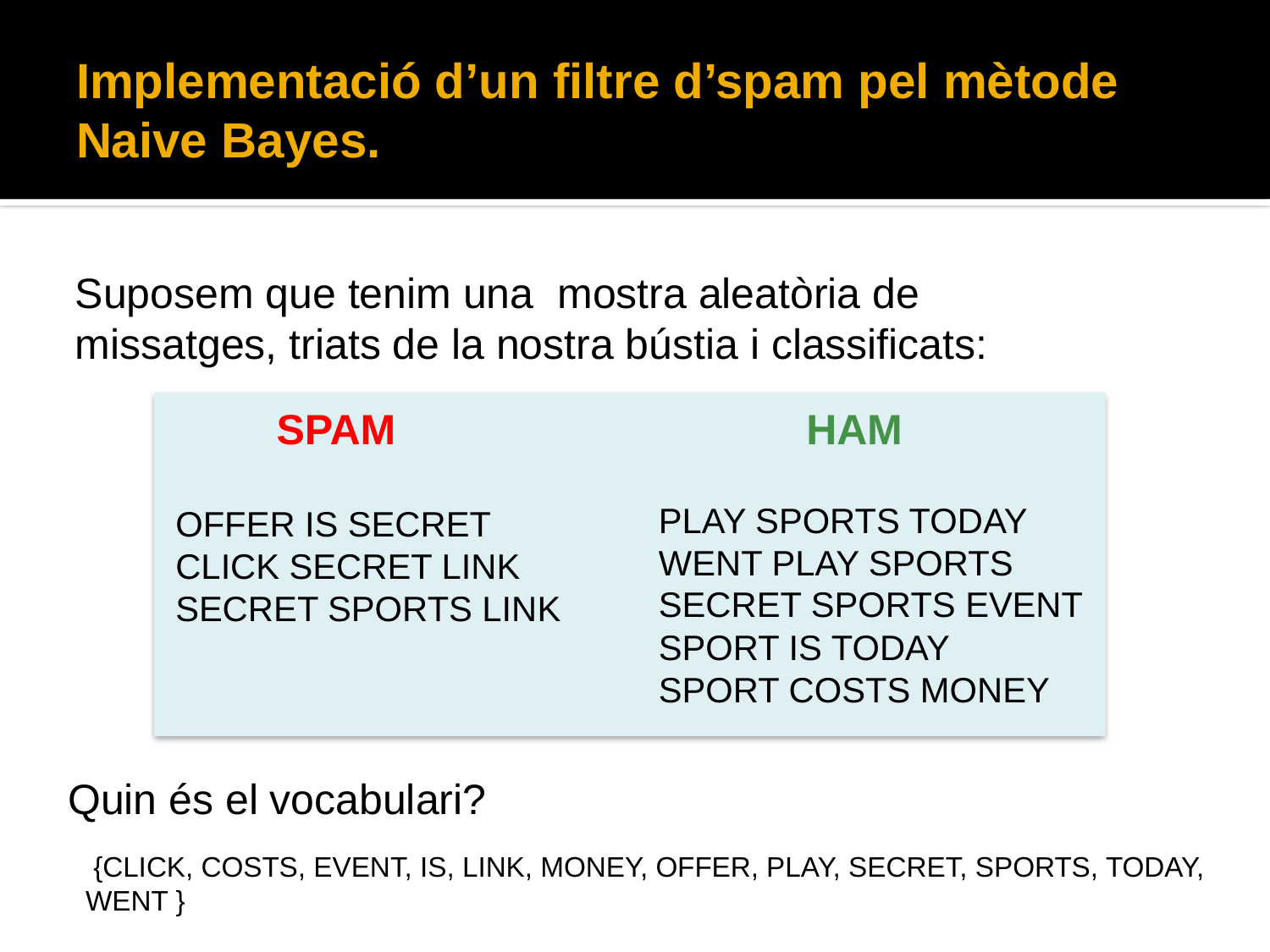

# Implementació d’un filtre d’spam pel mètode Naive Bayes.
Suposem que tenim una  mostra aleatòria de missatges, triats de la nostra bústia i classificats:

SPAM
HAM
PLAY SPORTS TODAY
WENT PLAY SPORTS
SECRET SPORTS EVENT
SPORT IS TODAY
SPORT COSTS MONEY
OFFER IS SECRET
CLICK SECRET LINK
SECRET SPORTS LINK
Quin és el vocabulari?
 {CLICK, COSTS, EVENT, IS, LINK, MONEY, OFFER, PLAY, SECRET, SPORTS, TODAY, WENT }